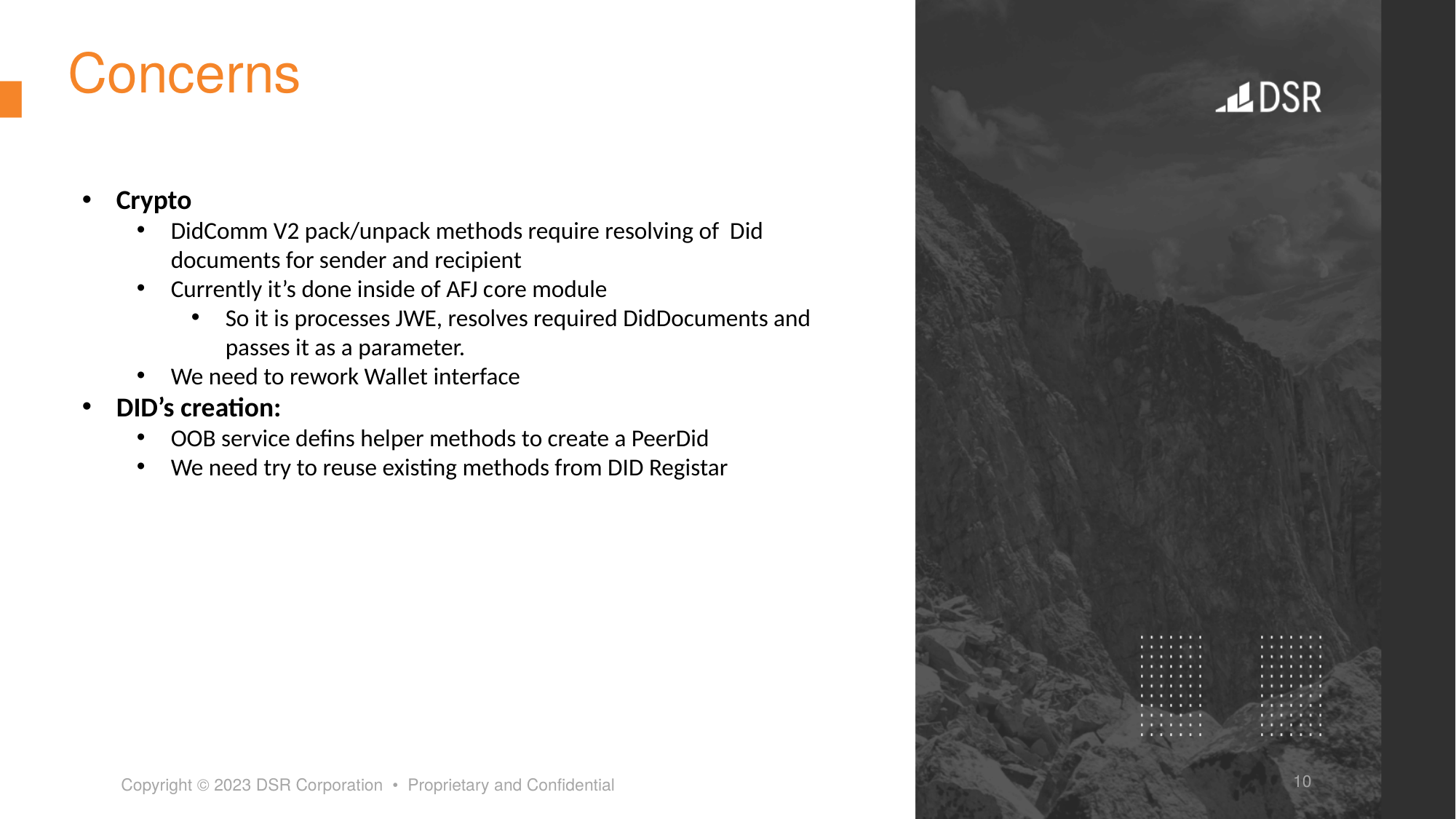

# Concerns
Crypto
DidComm V2 pack/unpack methods require resolving of  Did documents for sender and recipient
Currently it’s done inside of AFJ core module
So it is processes JWE, resolves required DidDocuments and passes it as a parameter.
We need to rework Wallet interface
DID’s creation:
OOB service defins helper methods to create a PeerDid
We need try to reuse existing methods from DID Registar